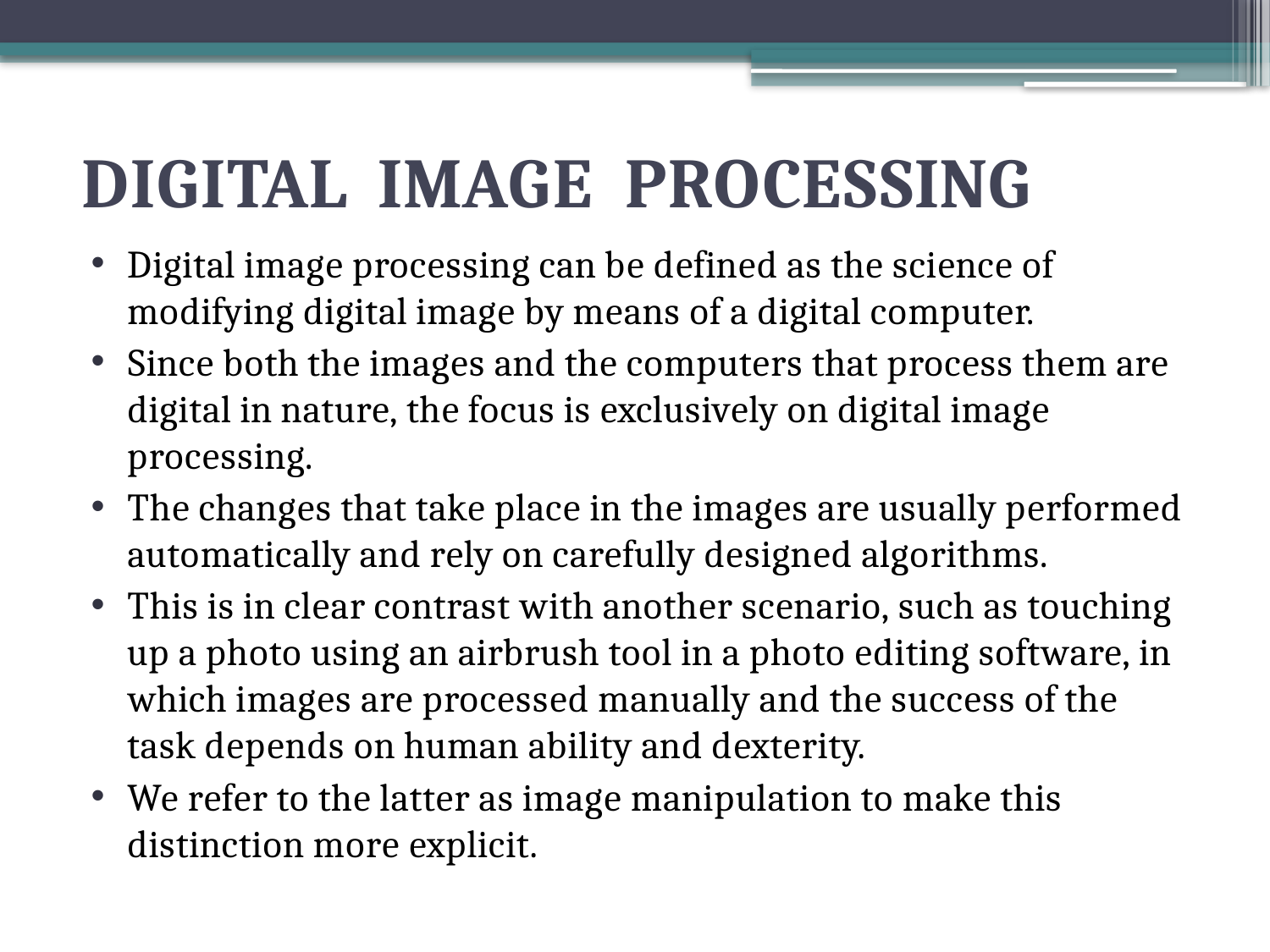

# DIGITAL  IMAGE  PROCESSING
Digital image processing can be defined as the science of modifying digital image by means of a digital computer.
Since both the images and the computers that process them are digital in nature, the focus is exclusively on digital image processing.
The changes that take place in the images are usually performed automatically and rely on carefully designed algorithms.
This is in clear contrast with another scenario, such as touching up a photo using an airbrush tool in a photo editing software, in which images are processed manually and the success of the task depends on human ability and dexterity.
We refer to the latter as image manipulation to make this distinction more explicit.